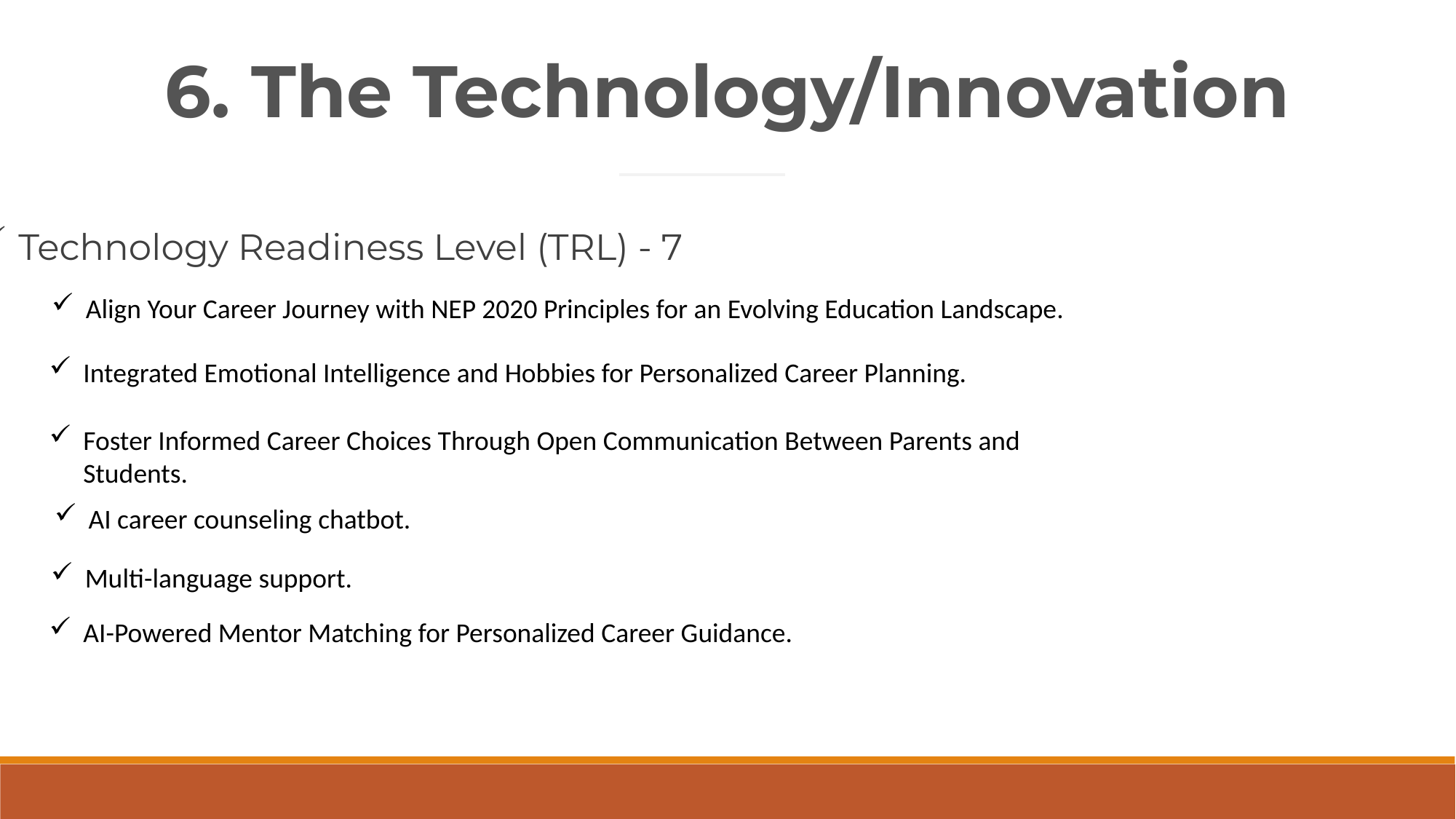

6. The Technology/Innovation
Technology Readiness Level (TRL) - 7
Align Your Career Journey with NEP 2020 Principles for an Evolving Education Landscape.
Integrated Emotional Intelligence and Hobbies for Personalized Career Planning.
Foster Informed Career Choices Through Open Communication Between Parents and Students.
AI career counseling chatbot.
Multi-language support.
AI-Powered Mentor Matching for Personalized Career Guidance.